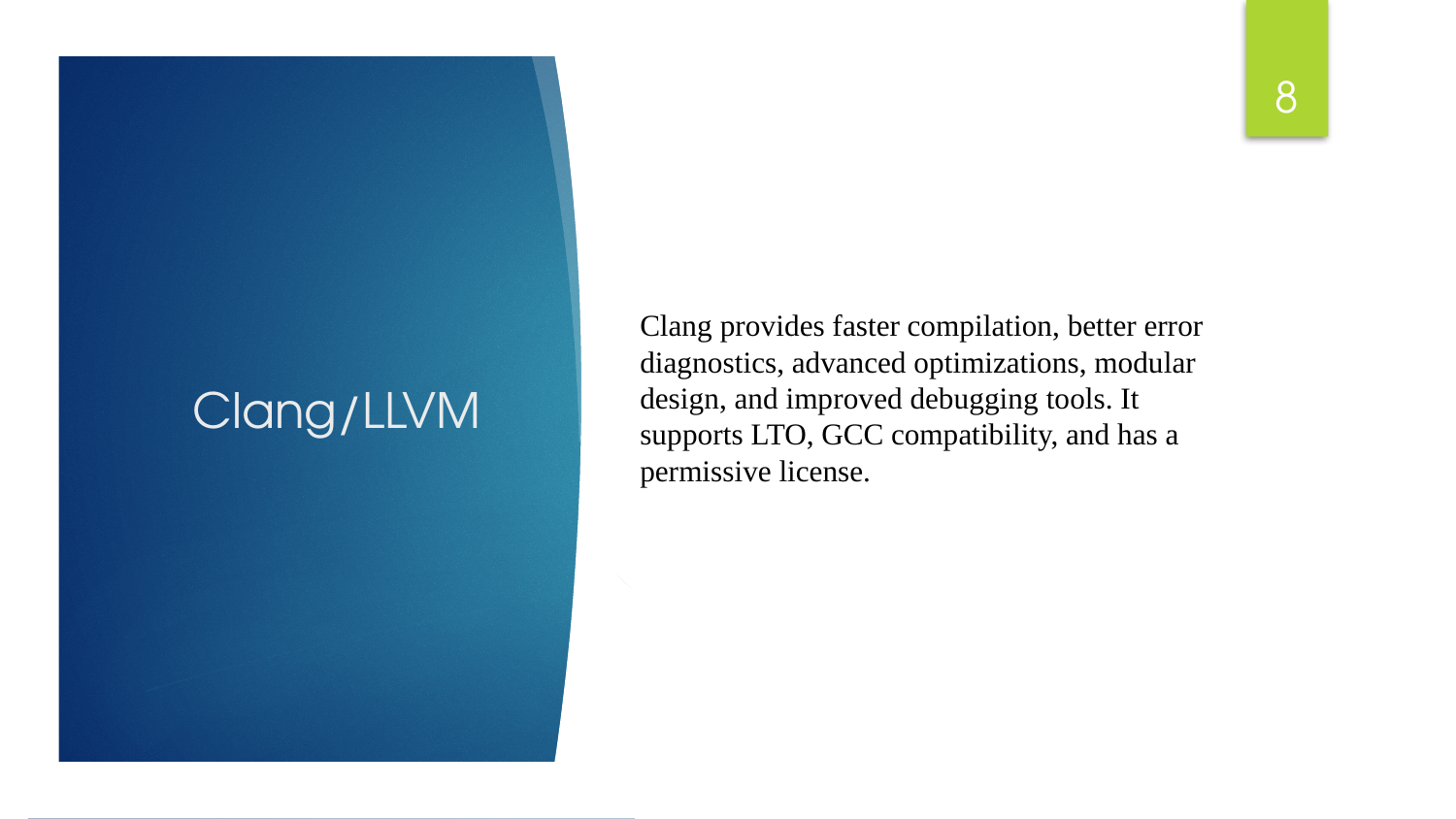

8

# Clang/LLVM
Clang provides faster compilation, better error diagnostics, advanced optimizations, modular design, and improved debugging tools. It supports LTO, GCC compatibility, and has a permissive license.